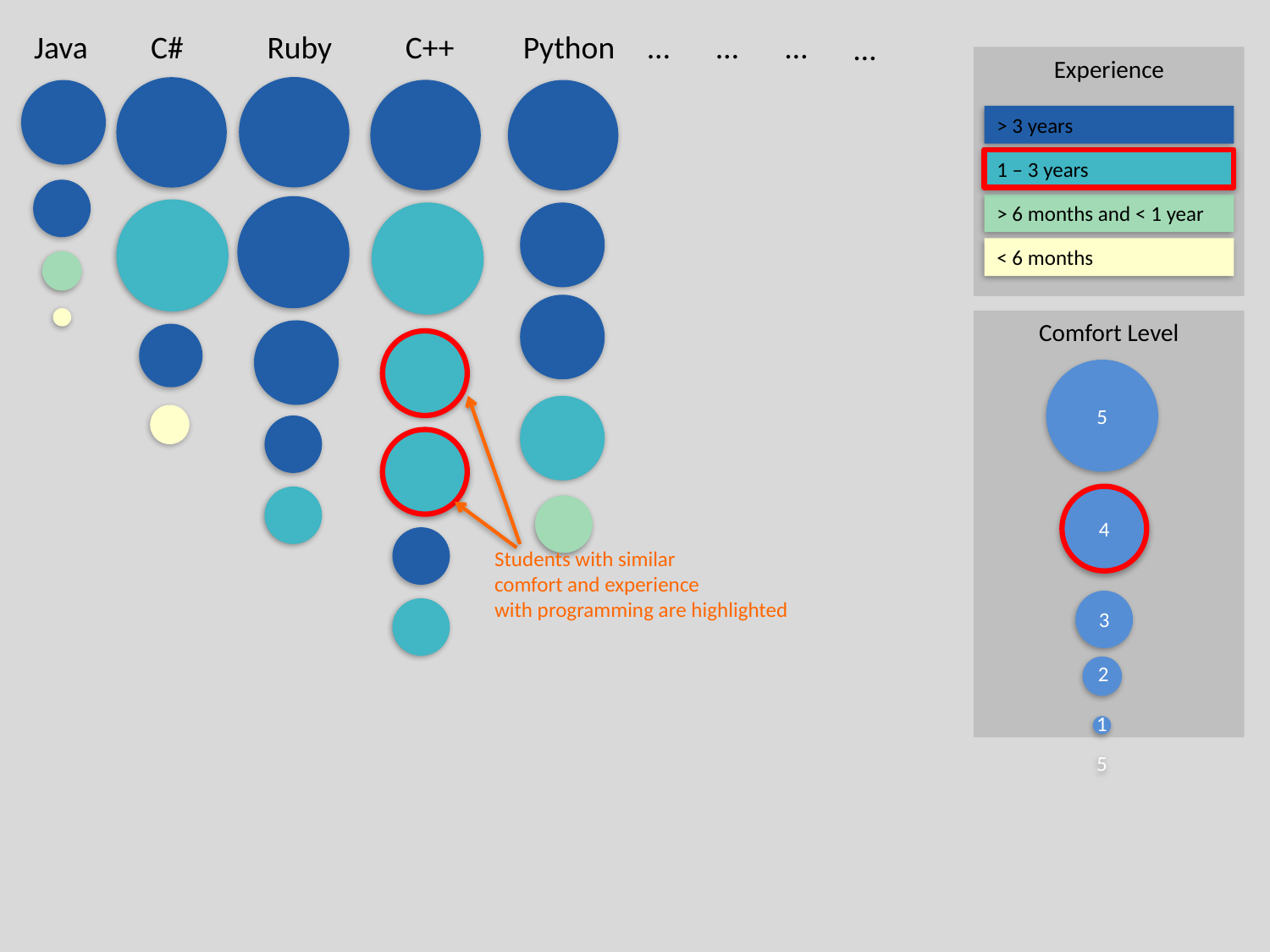

Java
C#
Ruby
C++
Python
…
…
…
…
Experience

> 3 years
1 – 3 years

> 6 months and < 1 year

< 6 months

Comfort Level

5
4
3
2

1

5

Students with similar
comfort and experience
with programming are highlighted